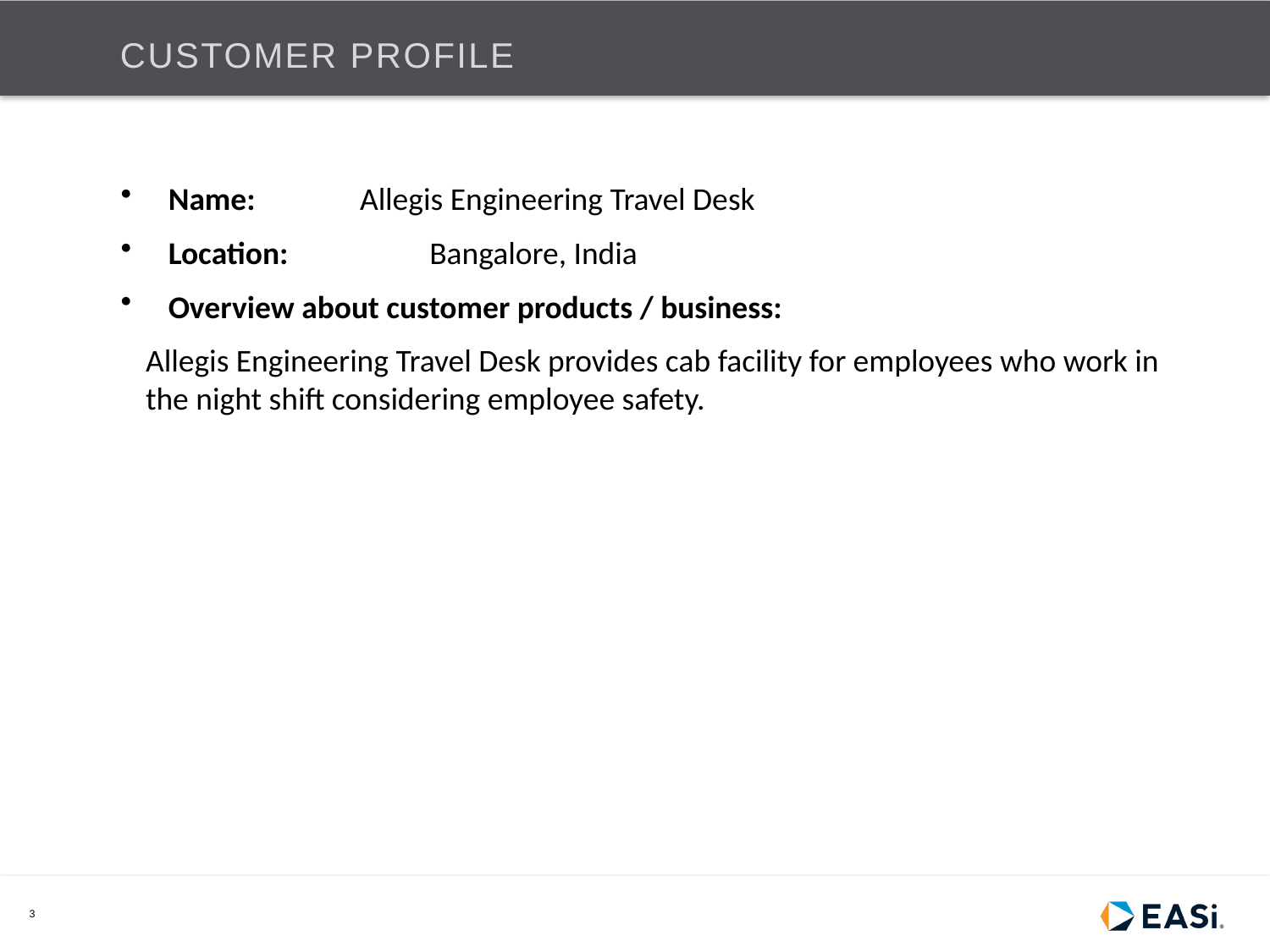

# Customer Profile
Name:	         Allegis Engineering Travel Desk
Location: 	 Bangalore, India
Overview about customer products / business:
Allegis Engineering Travel Desk provides cab facility for employees who work in the night shift considering employee safety.

3